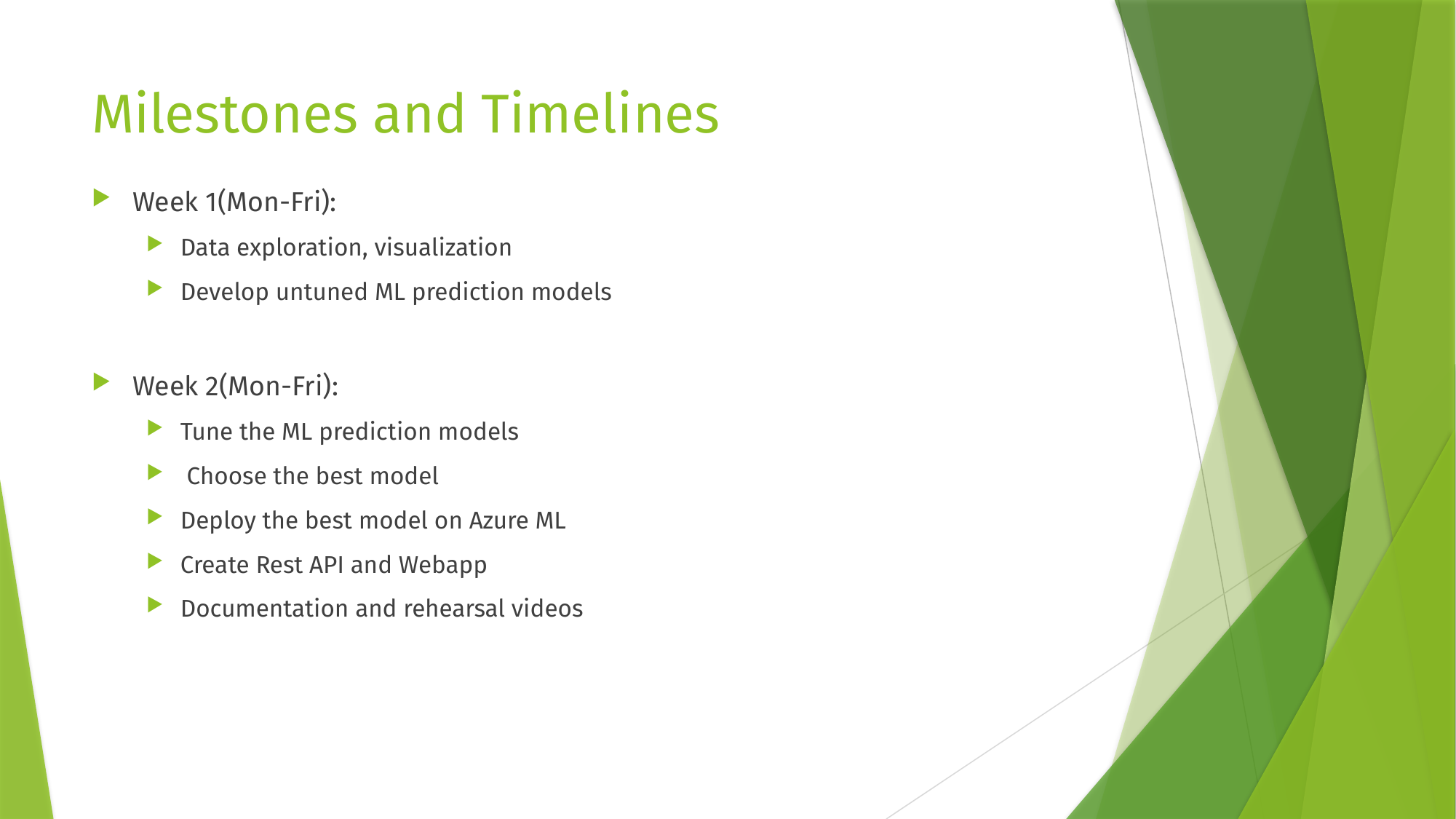

# Milestones and Timelines
Week 1(Mon-Fri):
Data exploration, visualization
Develop untuned ML prediction models

Week 2(Mon-Fri):
Tune the ML prediction models
 Choose the best model
Deploy the best model on Azure ML
Create Rest API and Webapp
Documentation and rehearsal videos